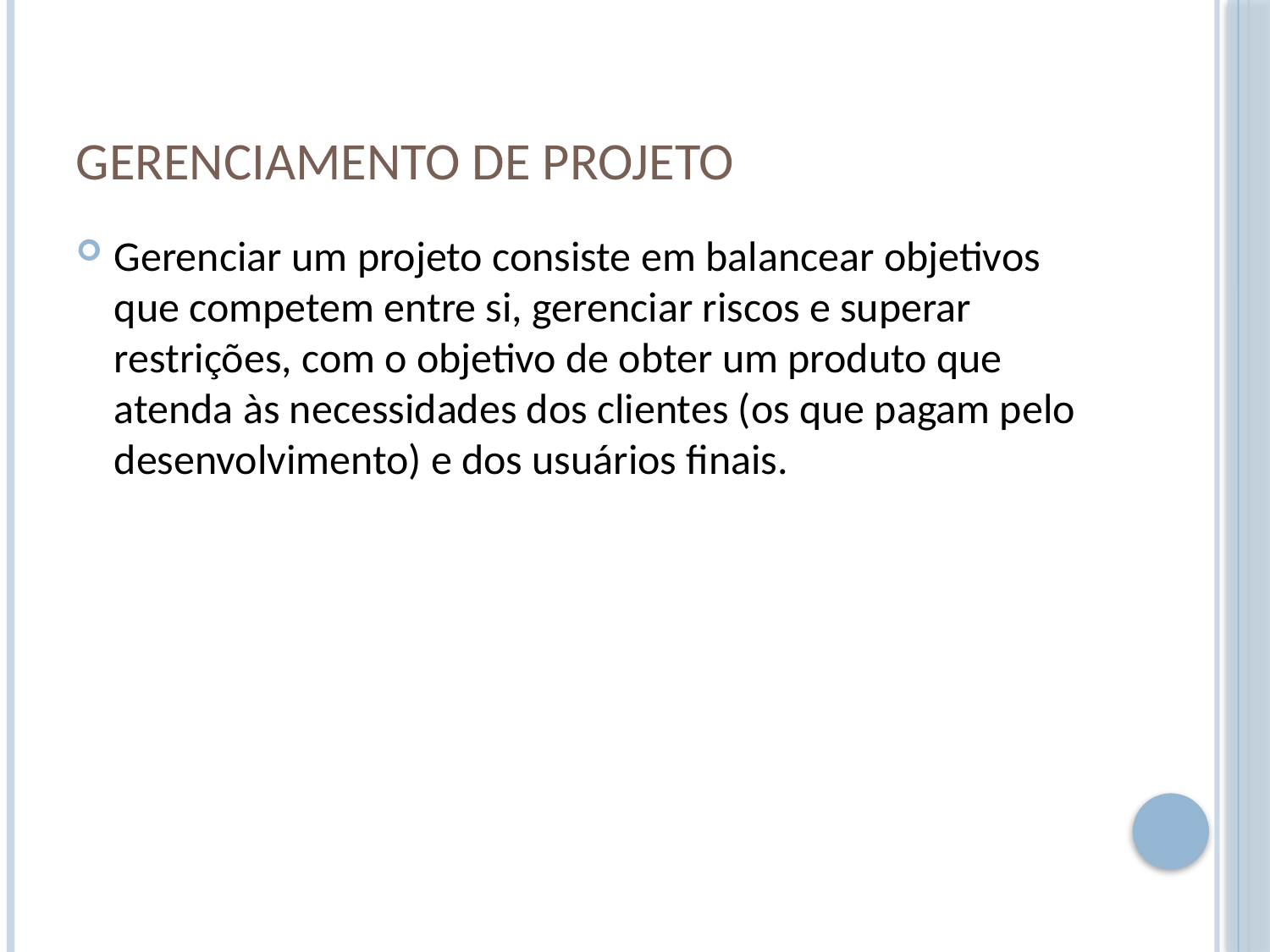

# Gerenciamento de projeto
Gerenciar um projeto consiste em balancear objetivos que competem entre si, gerenciar riscos e superar restrições, com o objetivo de obter um produto que atenda às necessidades dos clientes (os que pagam pelo desenvolvimento) e dos usuários finais.